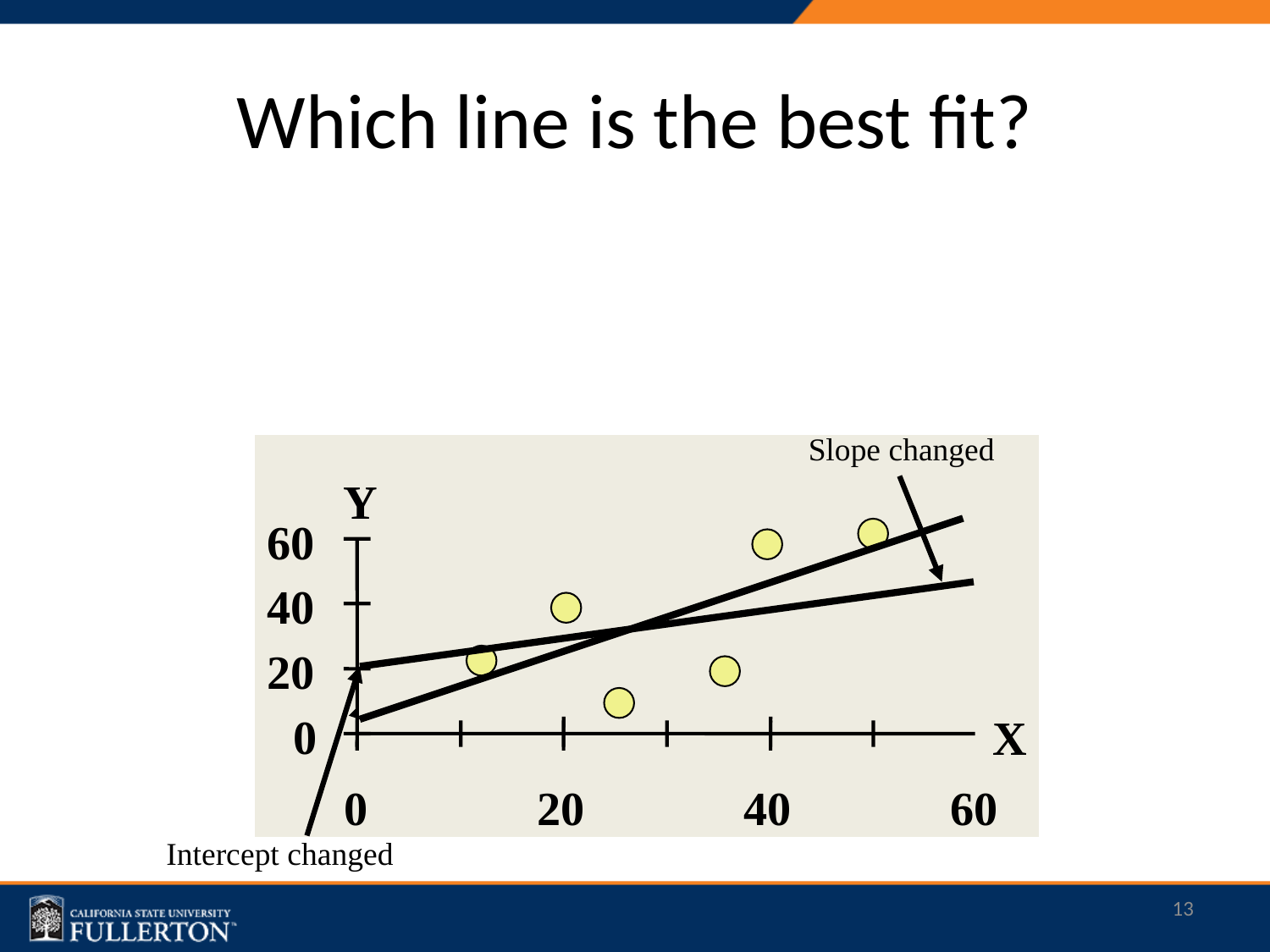

# Which line is the best fit?
Slope changed

Y

60

40

20

0
X

0
20
40
60
Intercept changed
13